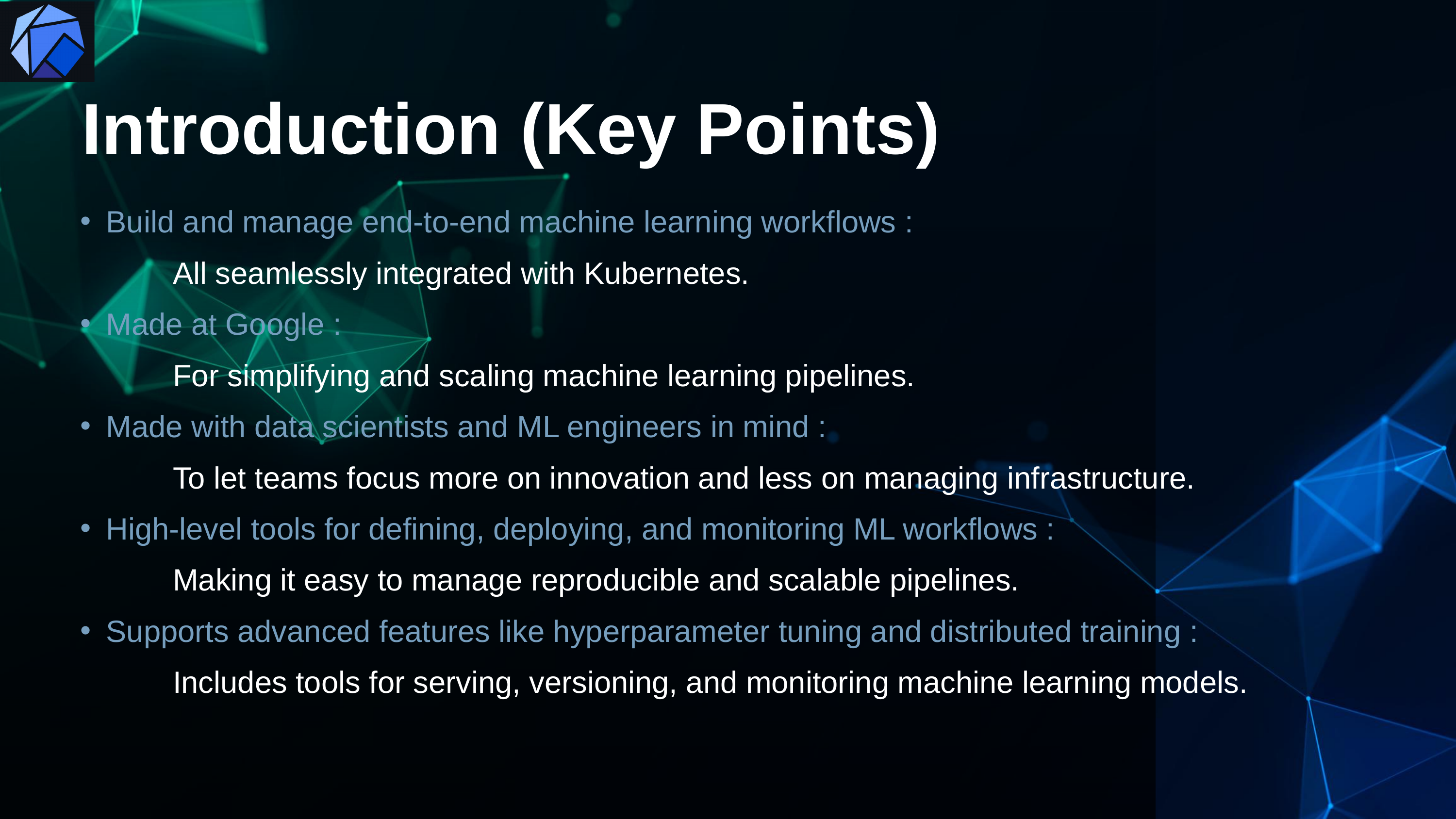

Introduction (Key Points)
Build and manage end-to-end machine learning workflows :
              All seamlessly integrated with Kubernetes.
Made at Google :
              For simplifying and scaling machine learning pipelines.
Made with data scientists and ML engineers in mind :
              To let teams focus more on innovation and less on managing infrastructure.
High-level tools for defining, deploying, and monitoring ML workflows :
              Making it easy to manage reproducible and scalable pipelines.
Supports advanced features like hyperparameter tuning and distributed training :
              Includes tools for serving, versioning, and monitoring machine learning models.